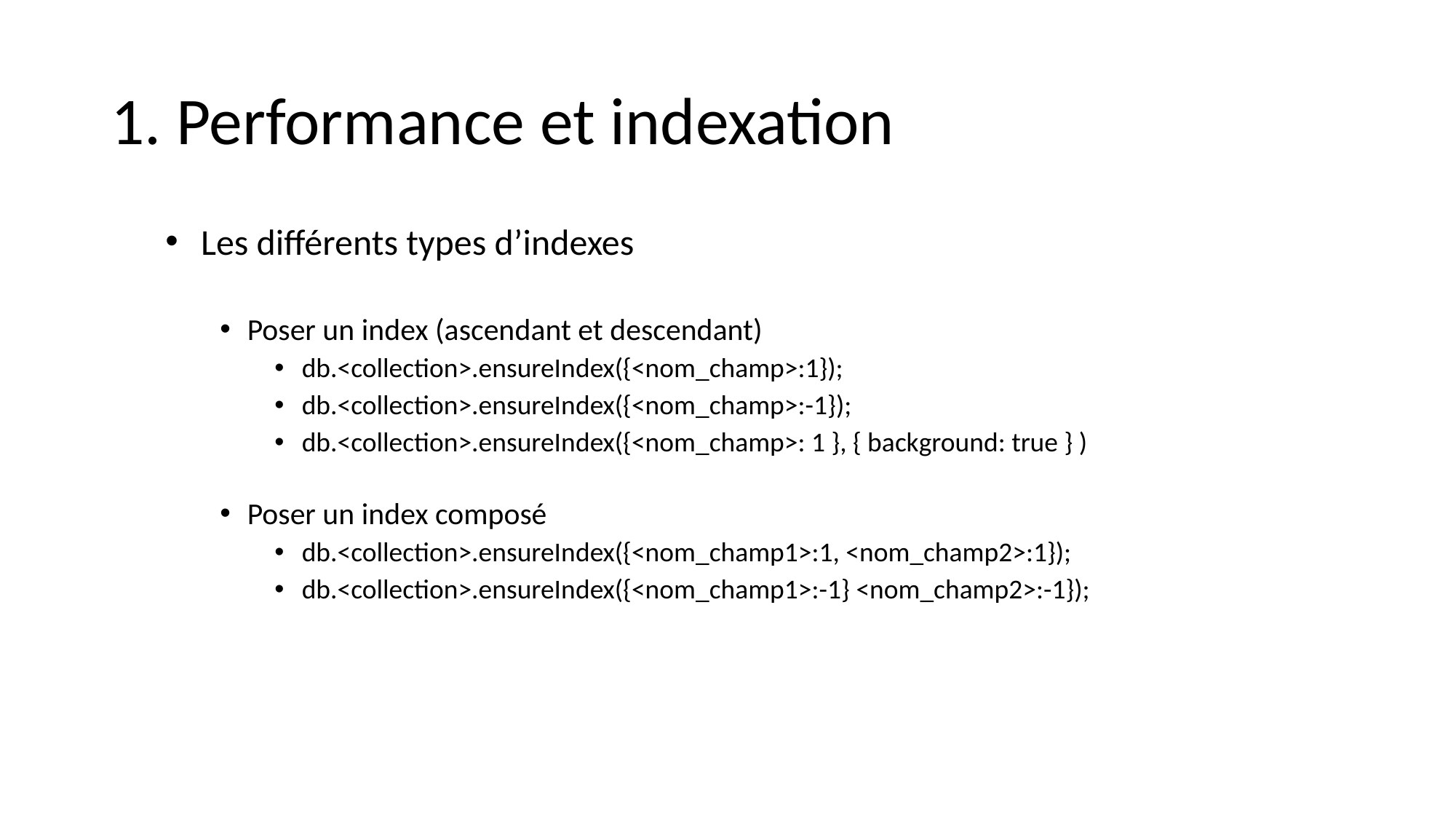

1. Performance et indexation
 Les différents types d’indexes

Poser un index (ascendant et descendant)
db.<collection>.ensureIndex({<nom_champ>:1});
db.<collection>.ensureIndex({<nom_champ>:-1});
db.<collection>.ensureIndex({<nom_champ>: 1 }, { background: true } )

Poser un index composé
db.<collection>.ensureIndex({<nom_champ1>:1, <nom_champ2>:1});
db.<collection>.ensureIndex({<nom_champ1>:-1} <nom_champ2>:-1});